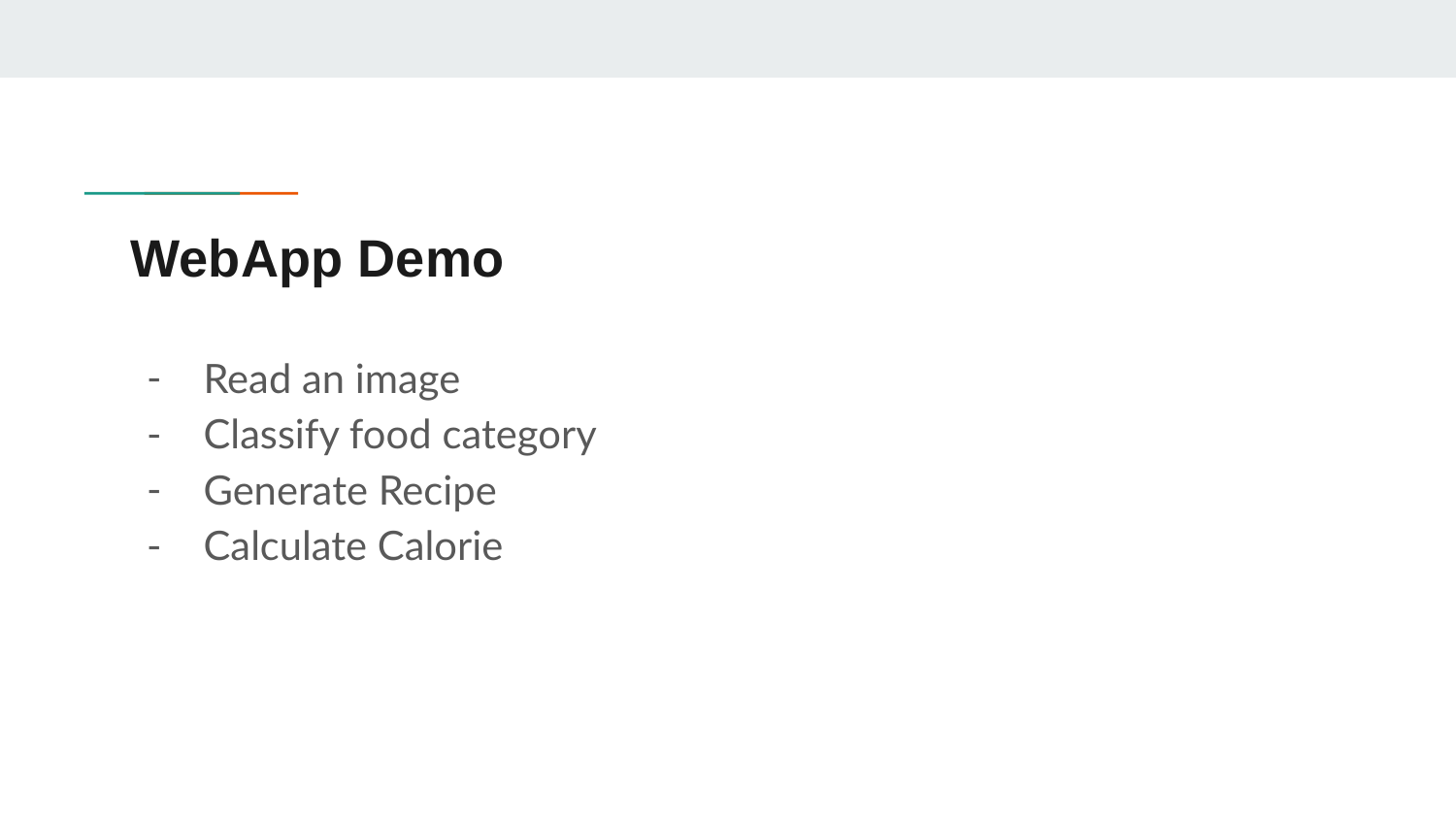

# WebApp Demo
Read an image
Classify food category
Generate Recipe
Calculate Calorie